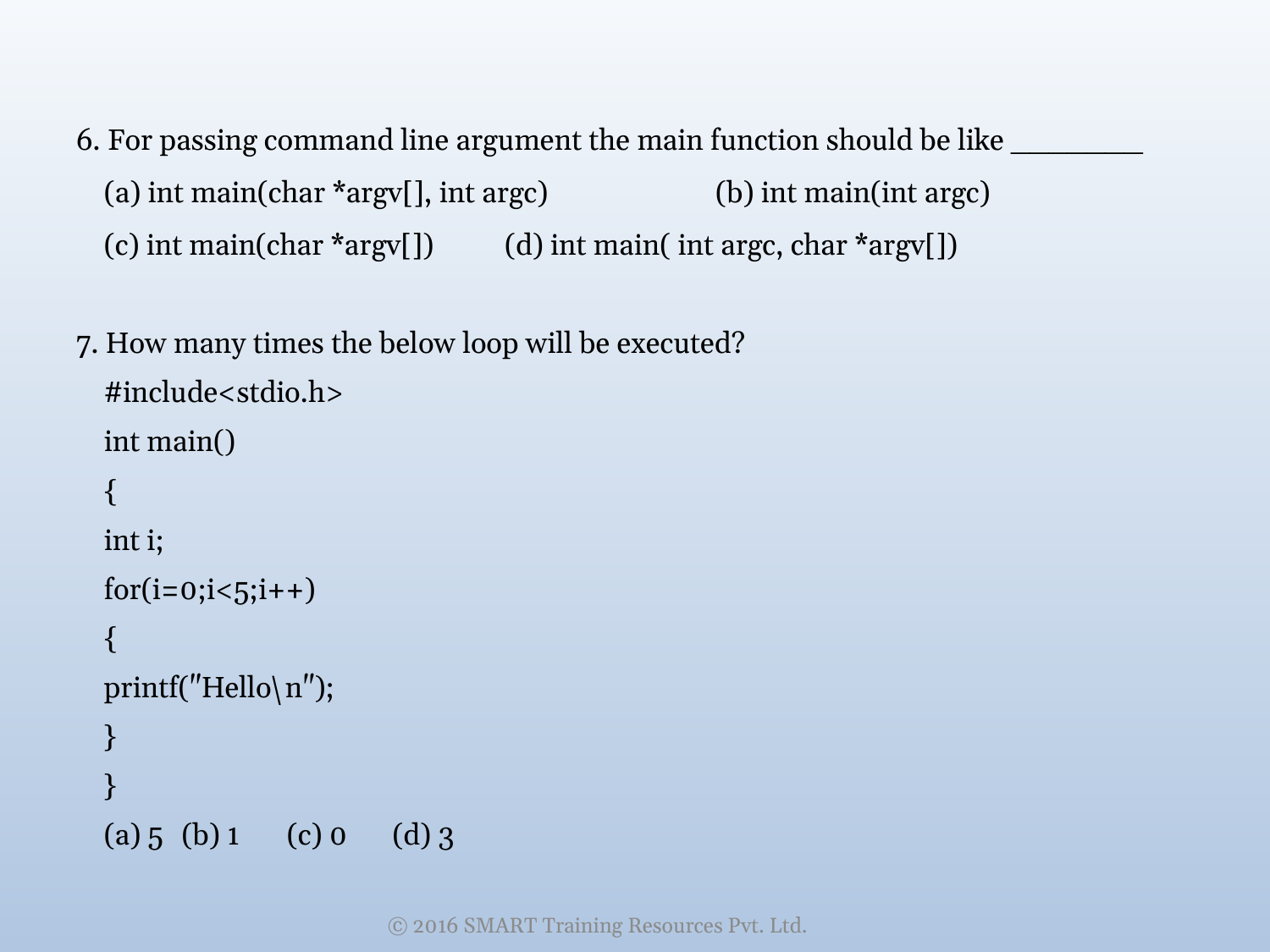

6. For passing command line argument the main function should be like _______
    (a) int main(char *argv[], int argc)		 (b) int main(int argc)
    (c) int main(char *argv[])			 (d) int main( int argc, char *argv[])

7. How many times the below loop will be executed?
    #include<stdio.h>
    int main()
    {
    int i;
    for(i=0;i<5;i++)
    {
    printf("Hello\n");
    }
    }
    (a) 5		(b) 1		(c) 0		(d) 3
© 2016 SMART Training Resources Pvt. Ltd.